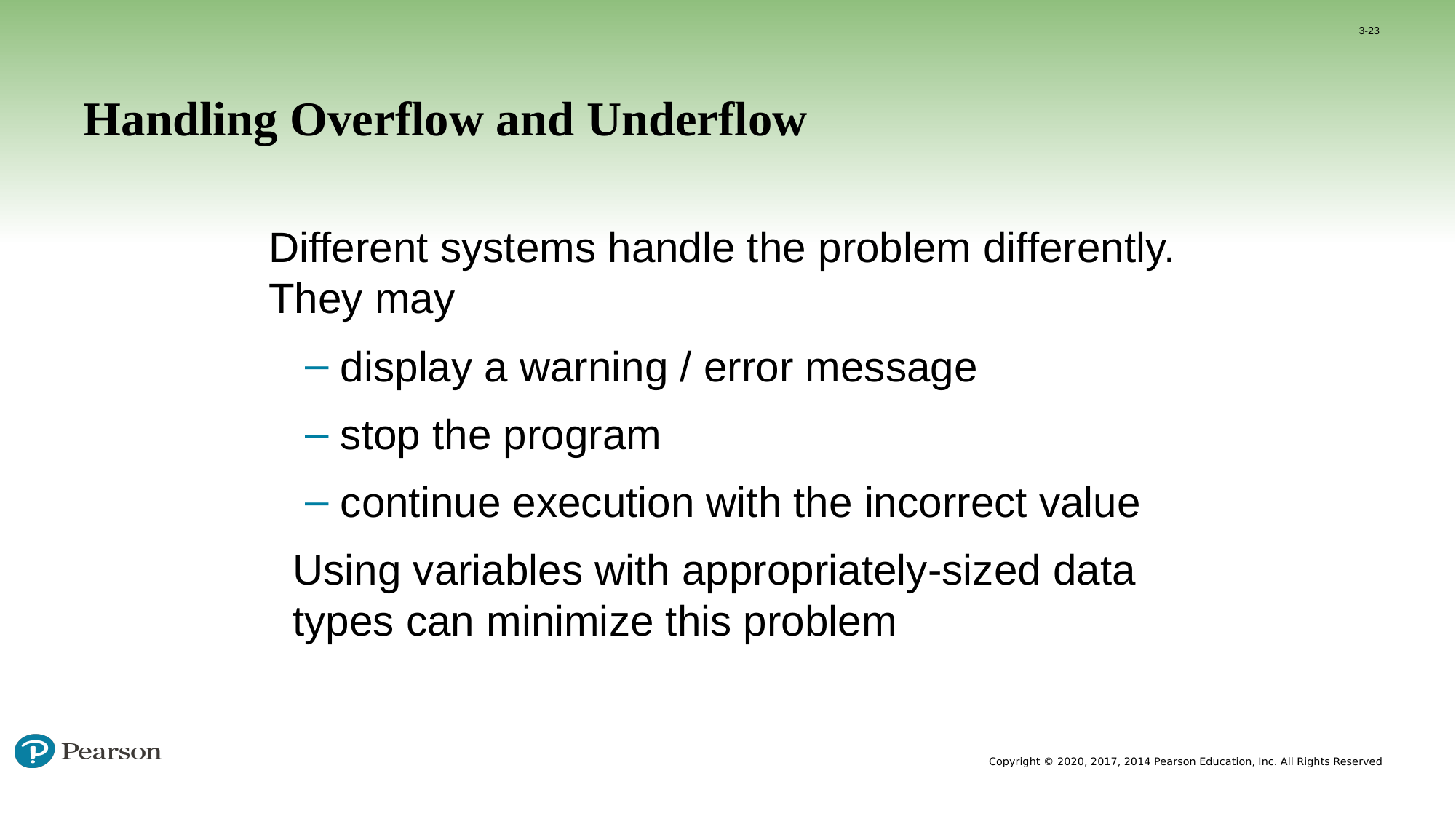

3-23
# Handling Overflow and Underflow
	Different systems handle the problem differently. They may
 display a warning / error message
 stop the program
 continue execution with the incorrect value
Using variables with appropriately-sized data types can minimize this problem